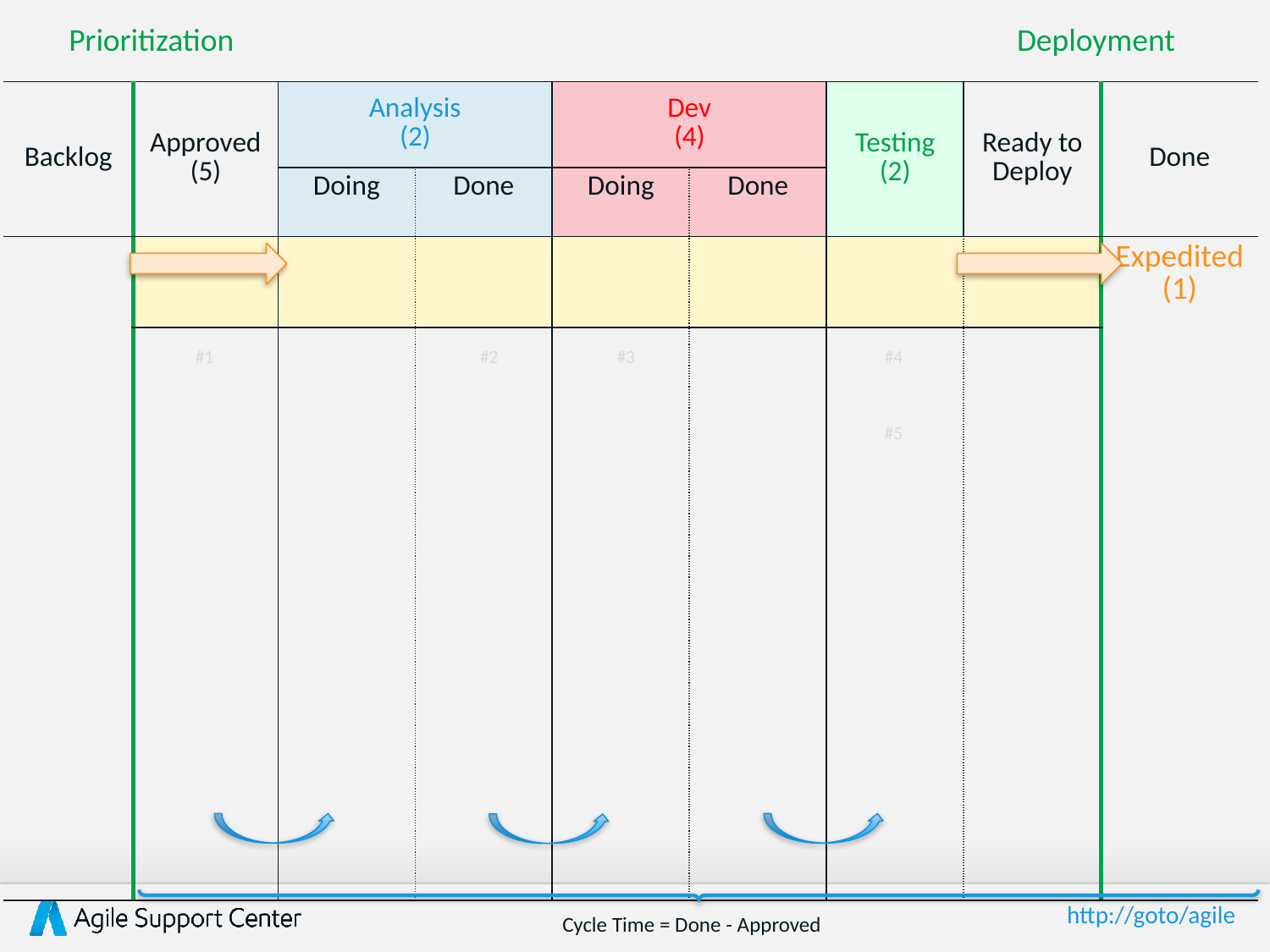

Prioritization
Deployment
| Backlog | Approved (5) | Analysis (2) |  | Dev (4) |  | Testing (2) | Ready to Deploy | Done |
| --- | --- | --- | --- | --- | --- | --- | --- | --- |
|  |  | Doing | Done | Doing | Done |  |  |  |
|  |  |  |  |  |  |  |  | Expedited (1) |
|  |  |  |  |  |  |  |  |  |

#1
#2
#3
#4
#5

Cycle Time = Done - Approved